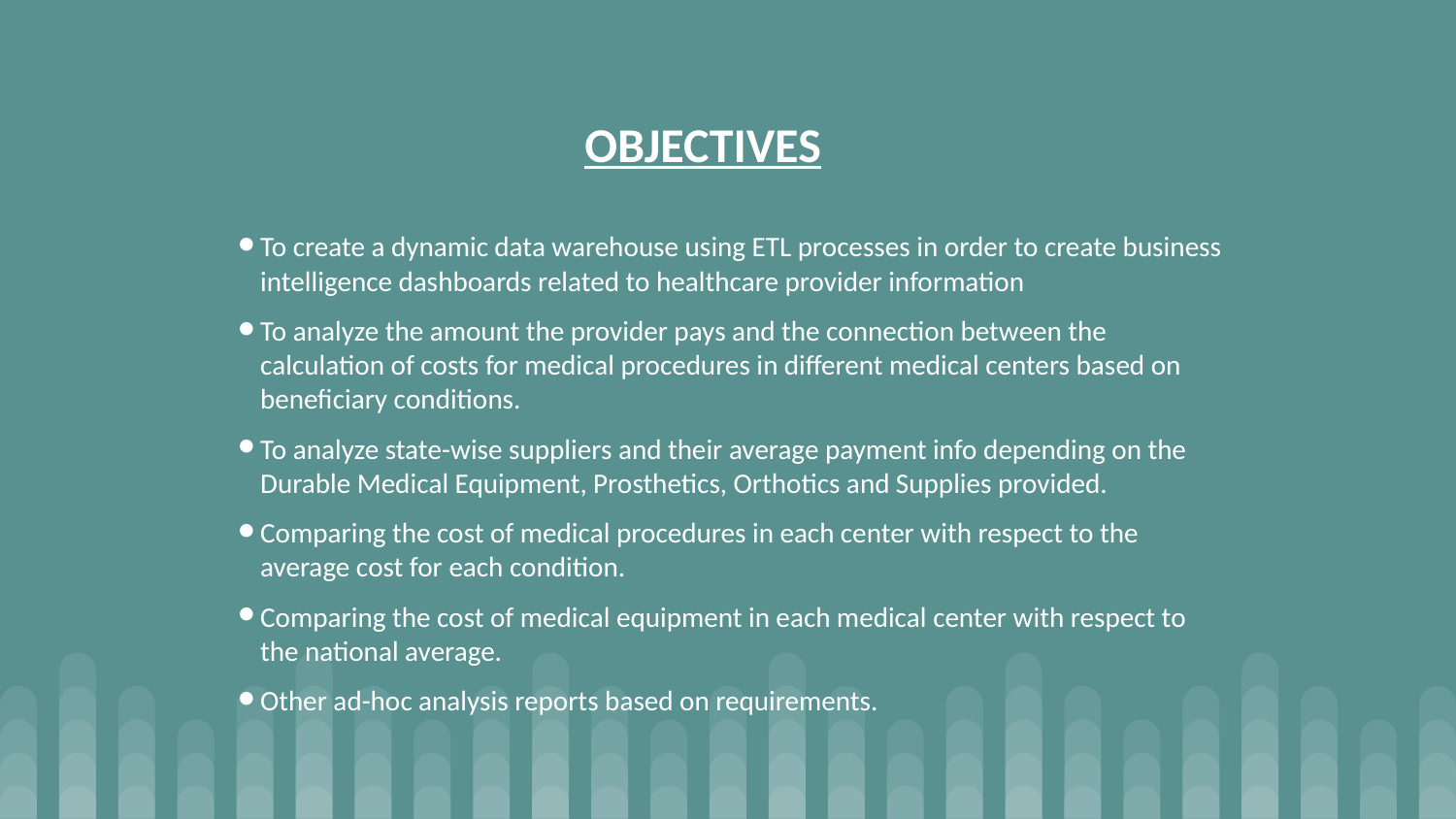

# OBJECTIVES
To create a dynamic data warehouse using ETL processes in order to create business intelligence dashboards related to healthcare provider information
To analyze the amount the provider pays and the connection between the calculation of costs for medical procedures in different medical centers based on beneficiary conditions.
To analyze state-wise suppliers and their average payment info depending on the Durable Medical Equipment, Prosthetics, Orthotics and Supplies provided.
Comparing the cost of medical procedures in each center with respect to the average cost for each condition.
Comparing the cost of medical equipment in each medical center with respect to the national average.
Other ad-hoc analysis reports based on requirements.